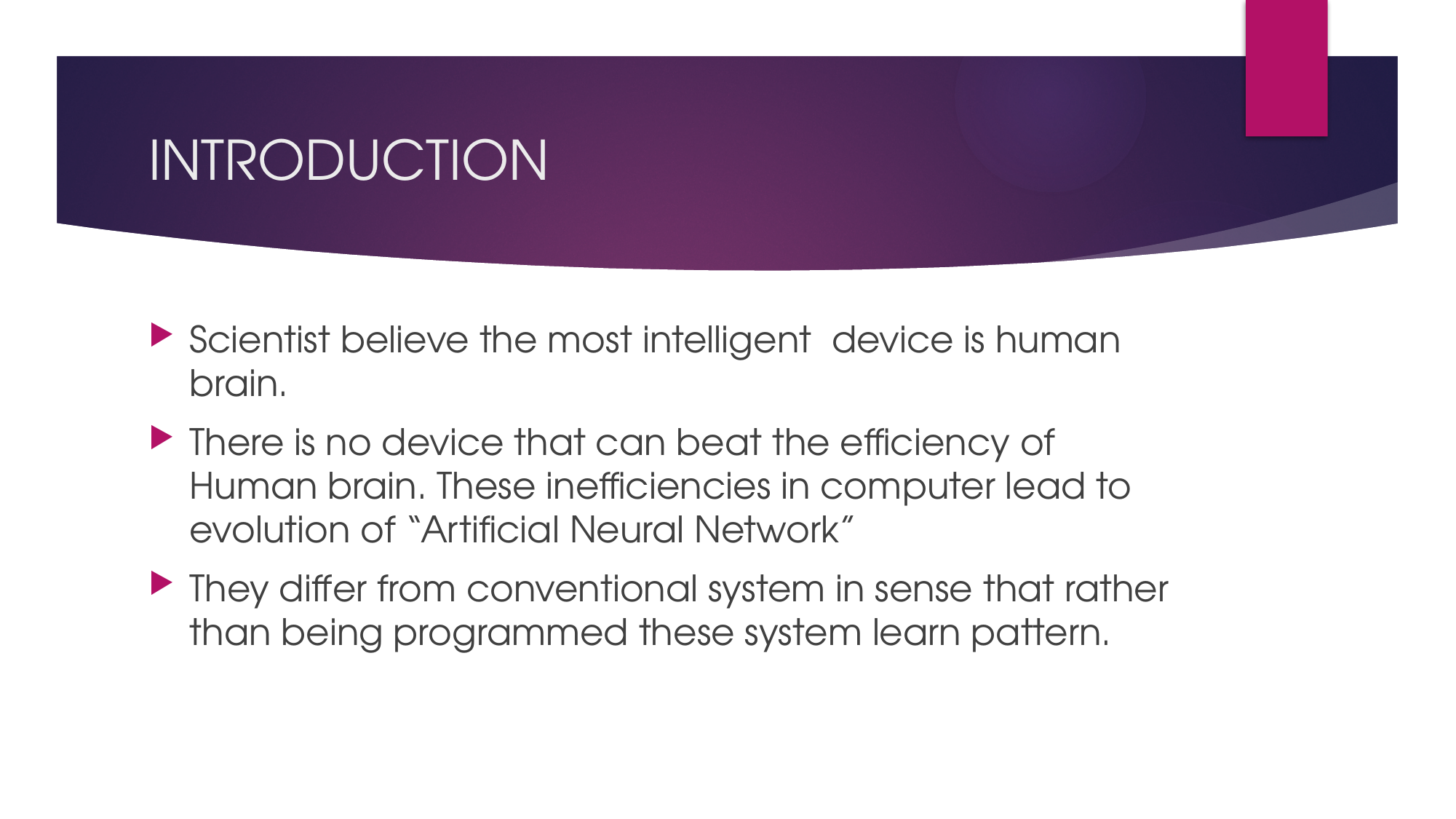

# INTRODUCTION
Scientist believe the most intelligent  device is human brain.
There is no device that can beat the efficiency of Human brain. These inefficiencies in computer lead to evolution of “Artificial Neural Network”
They differ from conventional system in sense that rather than being programmed these system learn pattern.